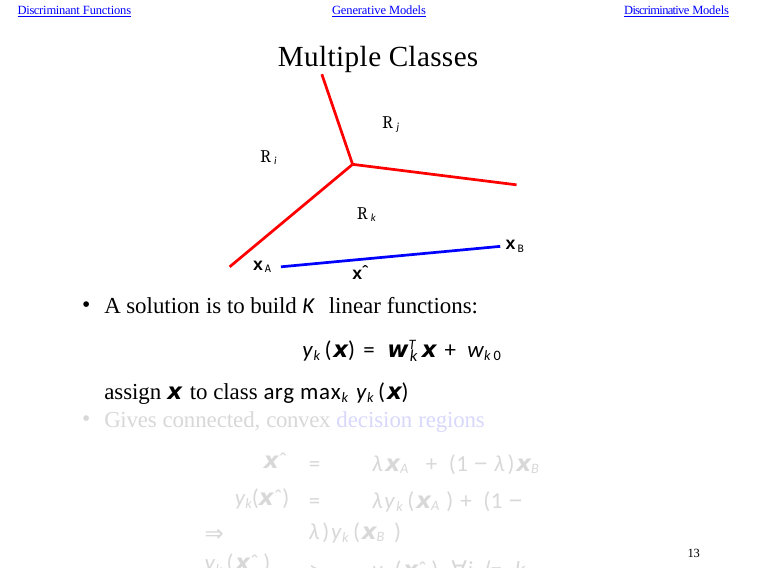

Discriminant Functions
Generative Models
Discriminative Models
Multiple Classes

Rj
Ri
Rk

xˆ
xB
xA
A solution is to build K linear functions:
yk(x) = wT x + wk0
k
assign x to class arg maxk yk(x)
Gives connected, convex decision regions
xˆ
yk(xˆ)
⇒ yk(xˆ)
=    λxA  + (1 − λ)xB
=    λyk(xA) + (1 − λ)yk(xB )
>    yj (xˆ), ∀j /= k
13